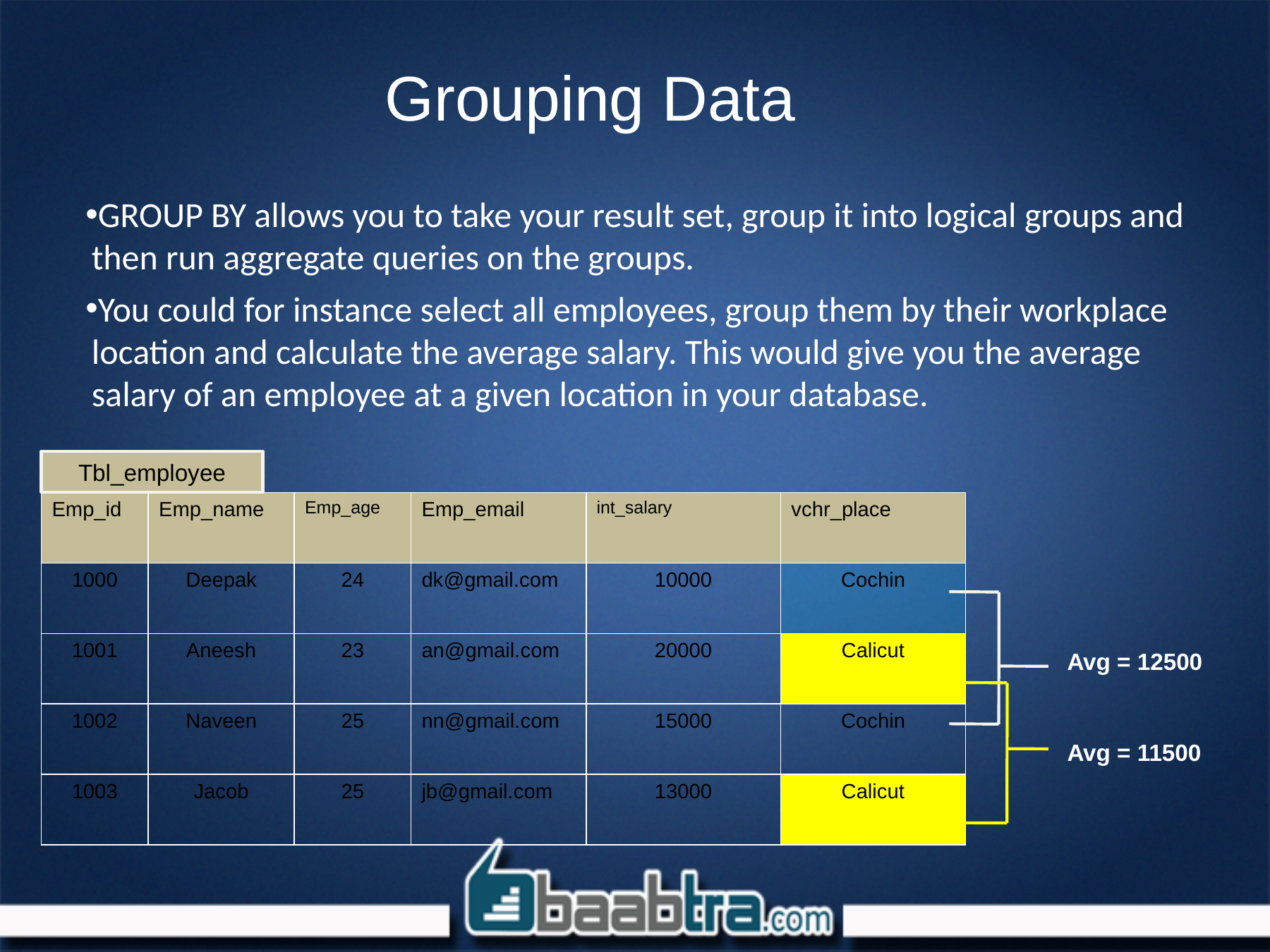

# Grouping Data
GROUP BY allows you to take your result set, group it into logical groups and then run aggregate queries on the groups.
You could for instance select all employees, group them by their workplace location and calculate the average salary. This would give you the average salary of an employee at a given location in your database.
Tbl_employee
| Emp\_id | Emp\_name | Emp\_age | Emp\_email | int\_salary | vchr\_place |
| --- | --- | --- | --- | --- | --- |
| 1000 | Deepak | 24 | dk@gmail.com | 10000 | Cochin |
| 1001 | Aneesh | 23 | an@gmail.com | 20000 | Calicut |
| 1002 | Naveen | 25 | nn@gmail.com | 15000 | Cochin |
| 1003 | Jacob | 25 | jb@gmail.com | 13000 | Calicut |
Avg = 12500
Avg = 11500